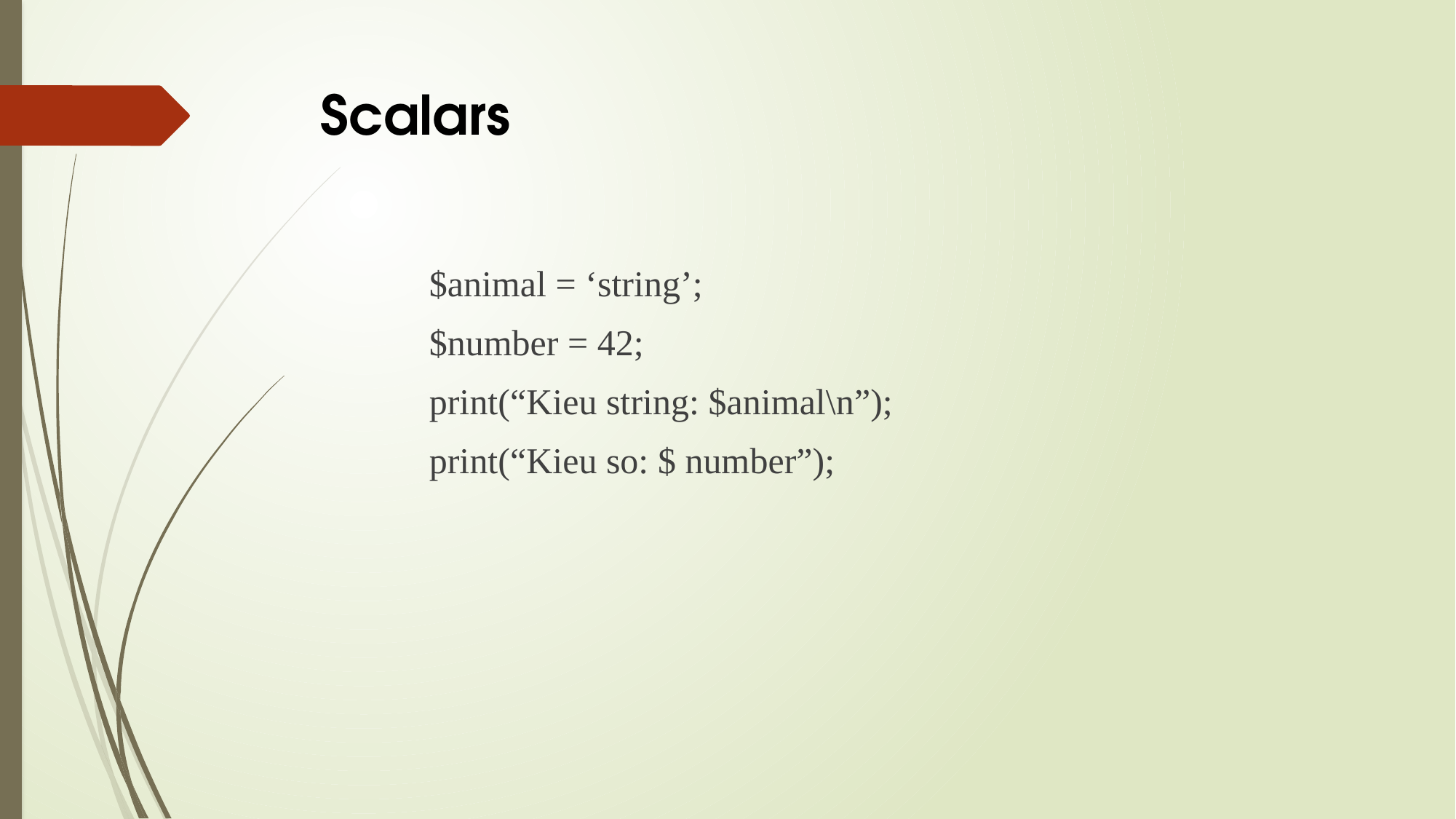

# Scalars
	$animal = ‘string’;
	$number = 42;
	print(“Kieu string: $animal\n”);
	print(“Kieu so: $ number”);